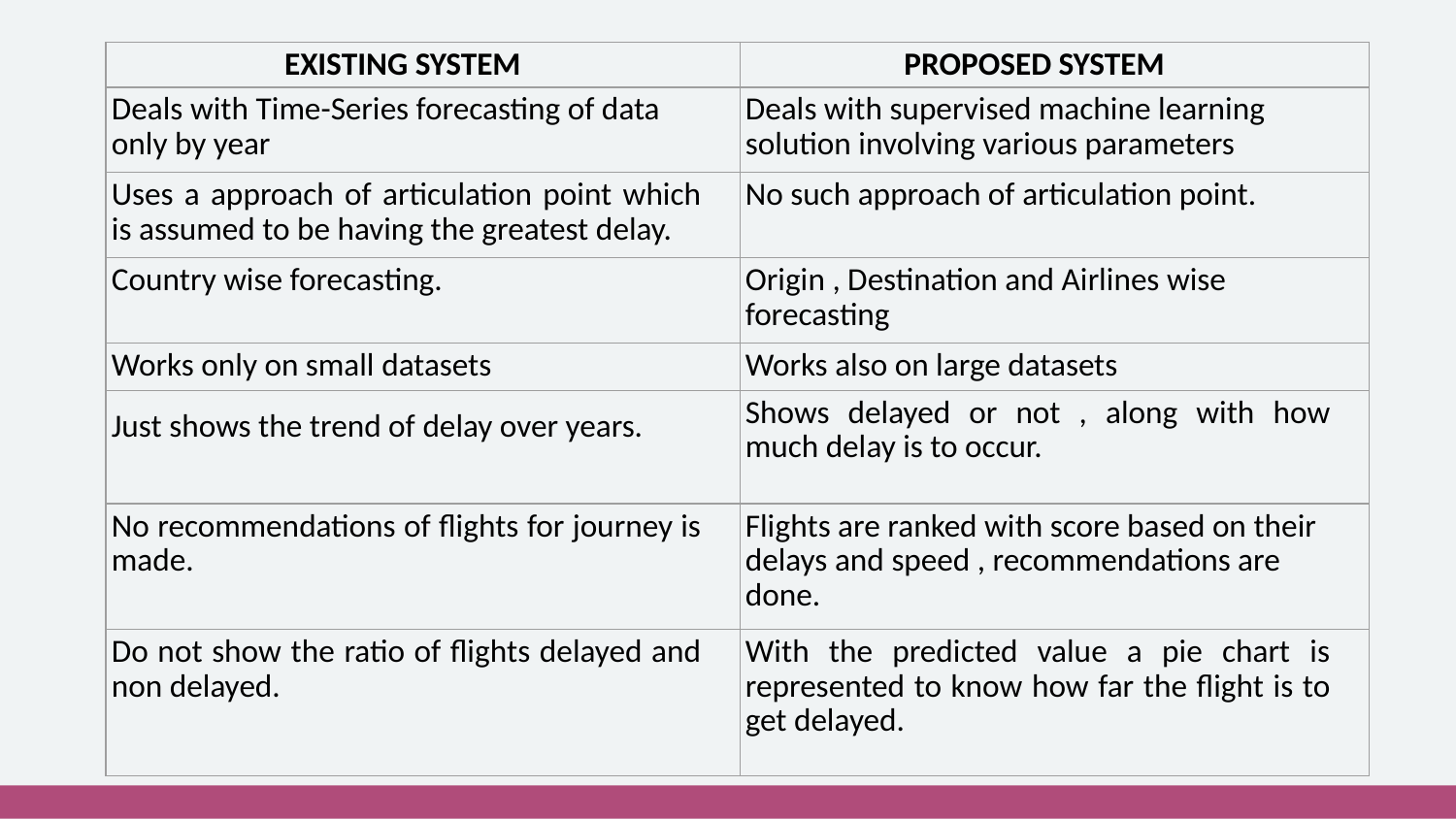

| EXISTING SYSTEM | PROPOSED SYSTEM |
| --- | --- |
| Deals with Time-Series forecasting of data only by year | Deals with supervised machine learning solution involving various parameters |
| Uses a approach of articulation point which is assumed to be having the greatest delay. | No such approach of articulation point. |
| Country wise forecasting. | Origin , Destination and Airlines wise forecasting |
| Works only on small datasets | Works also on large datasets |
| Just shows the trend of delay over years. | Shows delayed or not , along with how much delay is to occur. |
| No recommendations of flights for journey is made. | Flights are ranked with score based on their delays and speed , recommendations are done. |
| Do not show the ratio of flights delayed and non delayed. | With the predicted value a pie chart is represented to know how far the flight is to get delayed. |